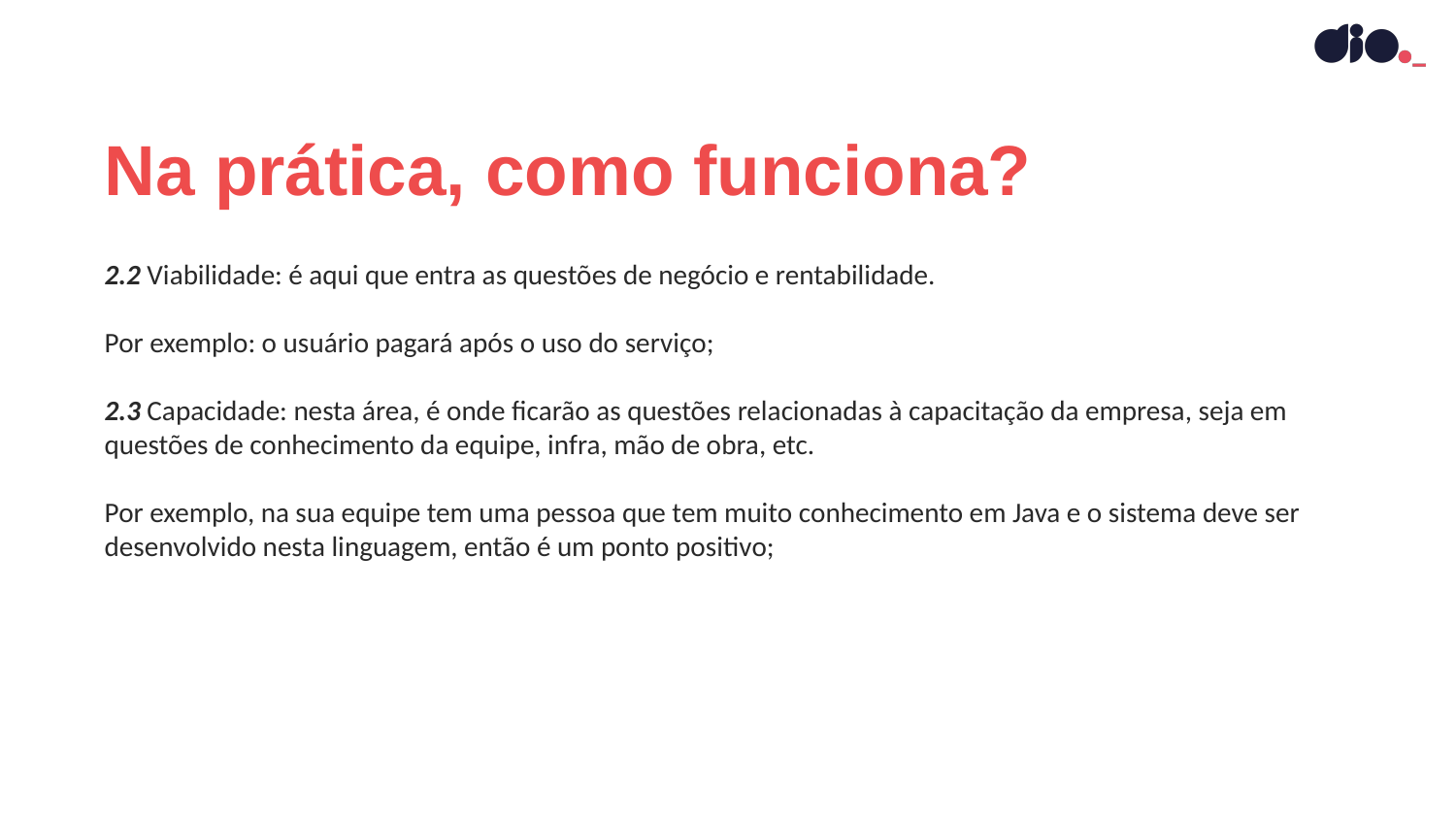

Na prática, como funciona?
2.2 Viabilidade: é aqui que entra as questões de negócio e rentabilidade.

Por exemplo: o usuário pagará após o uso do serviço;
2.3 Capacidade: nesta área, é onde ficarão as questões relacionadas à capacitação da empresa, seja em questões de conhecimento da equipe, infra, mão de obra, etc.

Por exemplo, na sua equipe tem uma pessoa que tem muito conhecimento em Java e o sistema deve ser desenvolvido nesta linguagem, então é um ponto positivo;